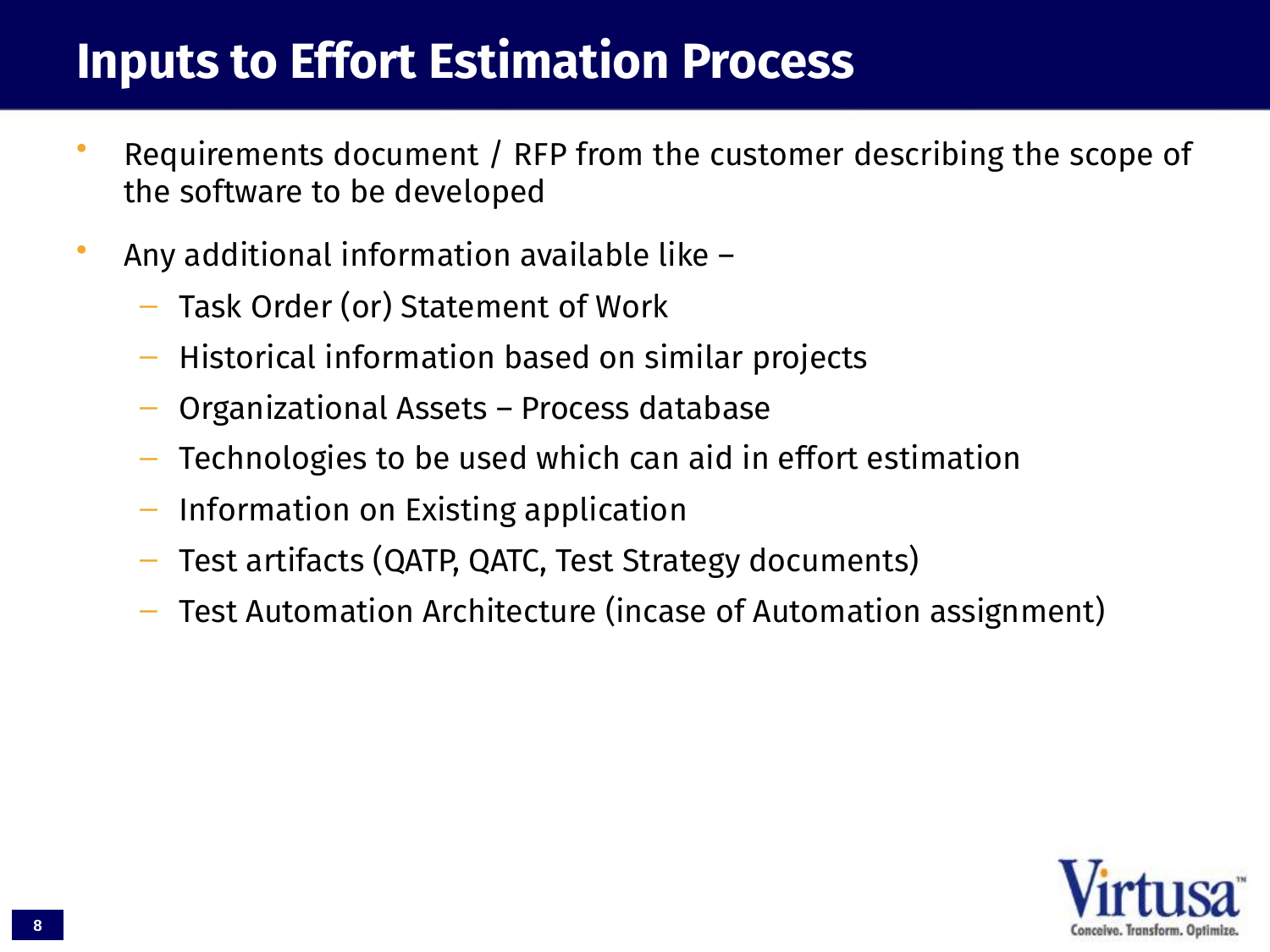

# Inputs to Effort Estimation Process
Requirements document / RFP from the customer describing the scope of the software to be developed
Any additional information available like –
Task Order (or) Statement of Work
Historical information based on similar projects
Organizational Assets – Process database
Technologies to be used which can aid in effort estimation
Information on Existing application
Test artifacts (QATP, QATC, Test Strategy documents)
Test Automation Architecture (incase of Automation assignment)